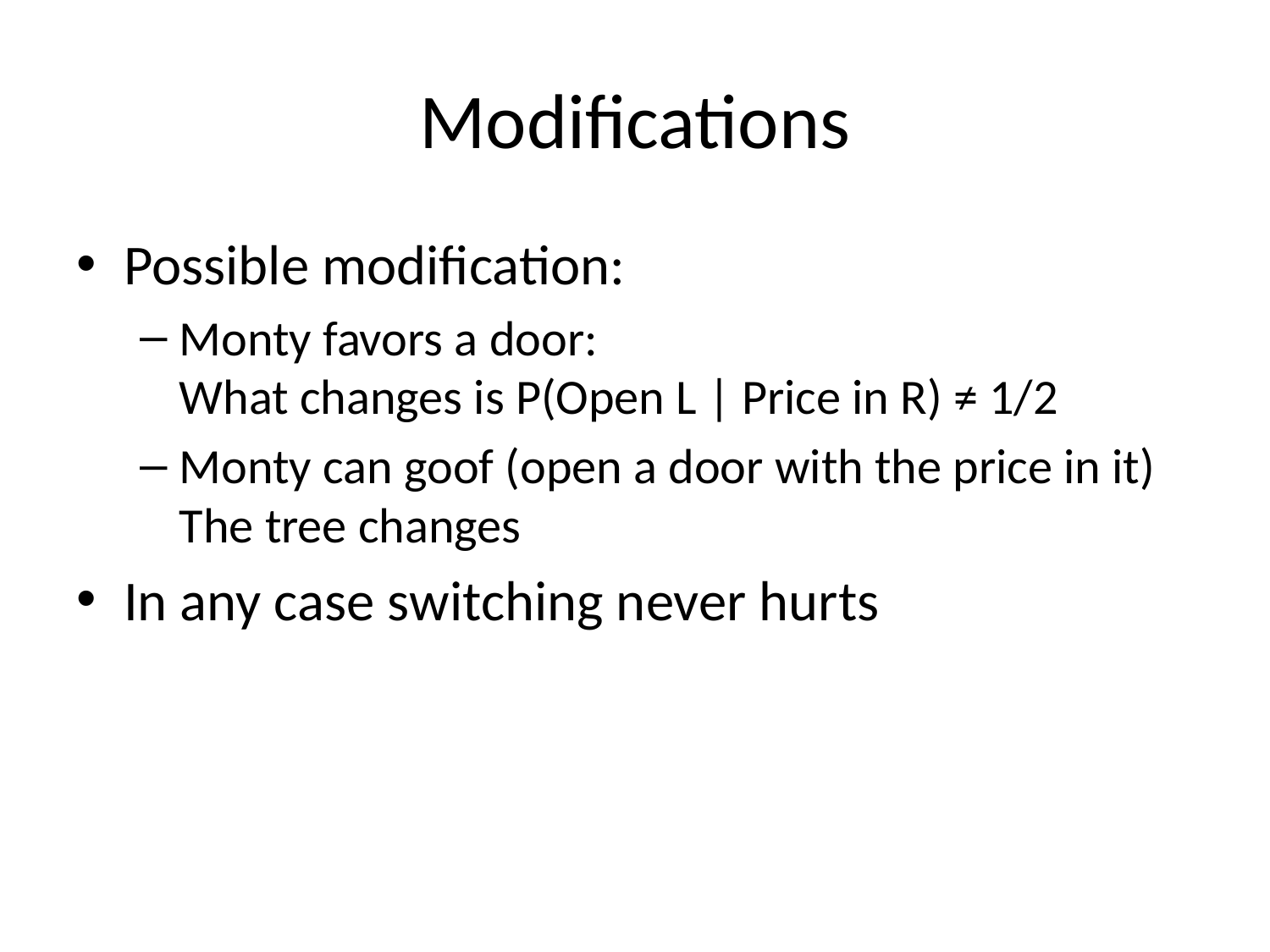

# Modifications
Possible modification:
Monty favors a door:
What changes is P(Open L | Price in R) ≠ 1/2
Monty can goof (open a door with the price in it)
The tree changes
In any case switching never hurts